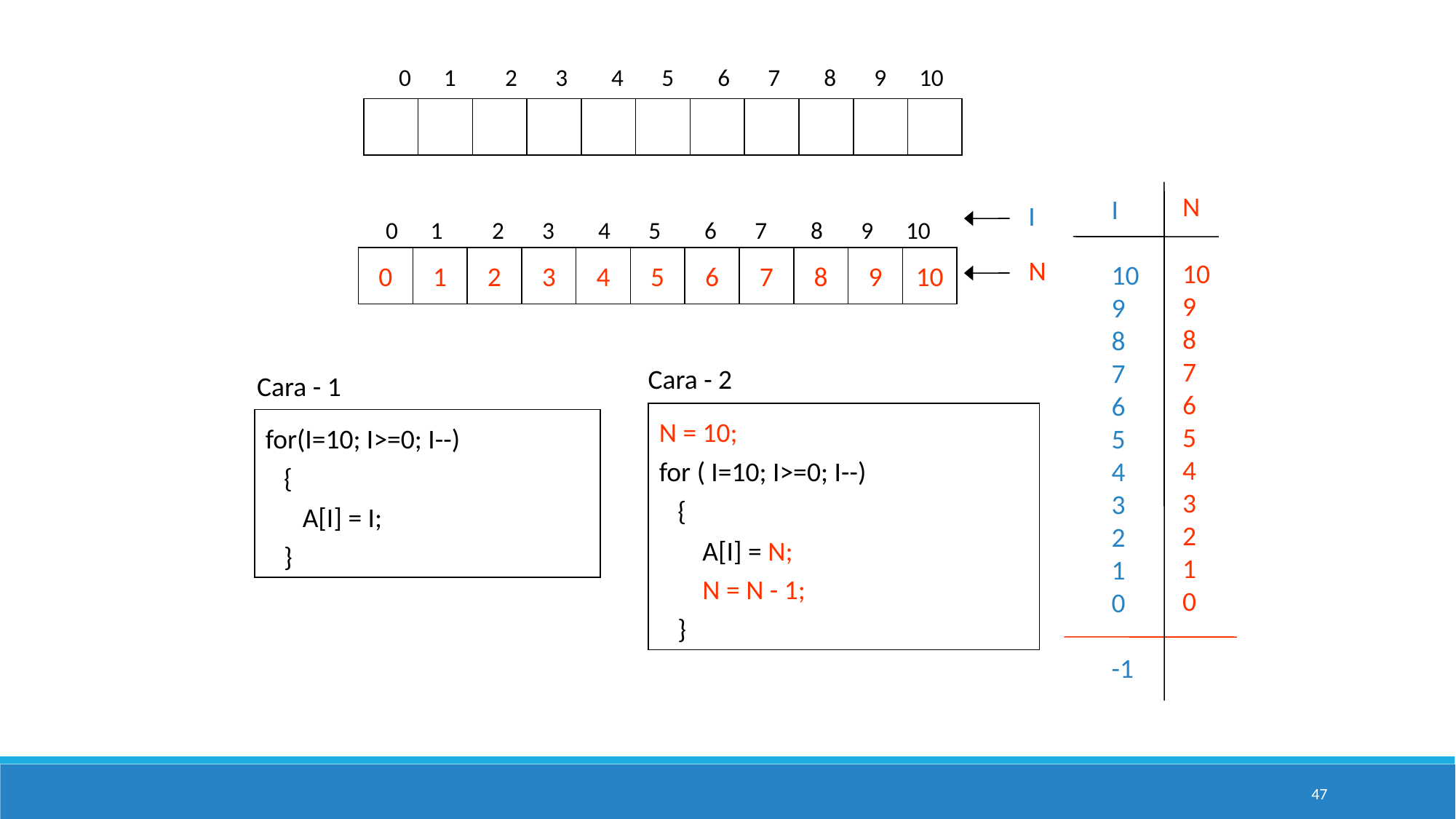

0      1         2       3        4       5        6       7        8       9      10

N
I

10
9
8
7
6
5
4
3
2
1
0

-1
I
 0      1         2       3        4       5        6       7        8       9      10

0
1
2
3
4
5
6
7
8
9
10
N
10
9
8
7
6
5
4
3
2
1
0

Cara - 2
Cara - 1
N = 10;
for ( I=10; I>=0; I--)
   {
       A[I] = N;
       N = N - 1;
   }
for(I=10; I>=0; I--)
   {
      A[I] = I;
   }

47